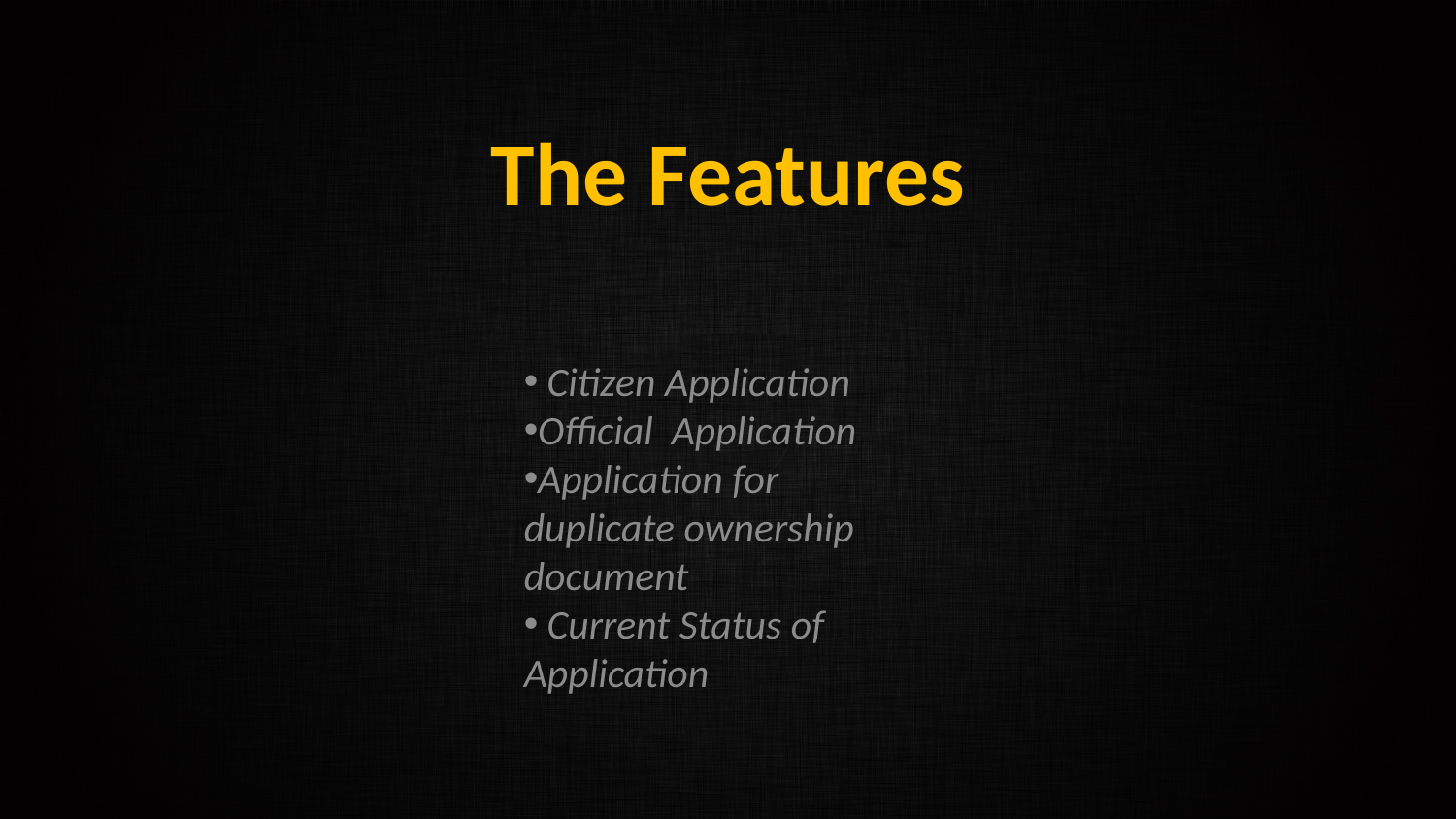

# The Features
 Citizen Application
Official  Application
Application for duplicate ownership document
 Current Status of Application